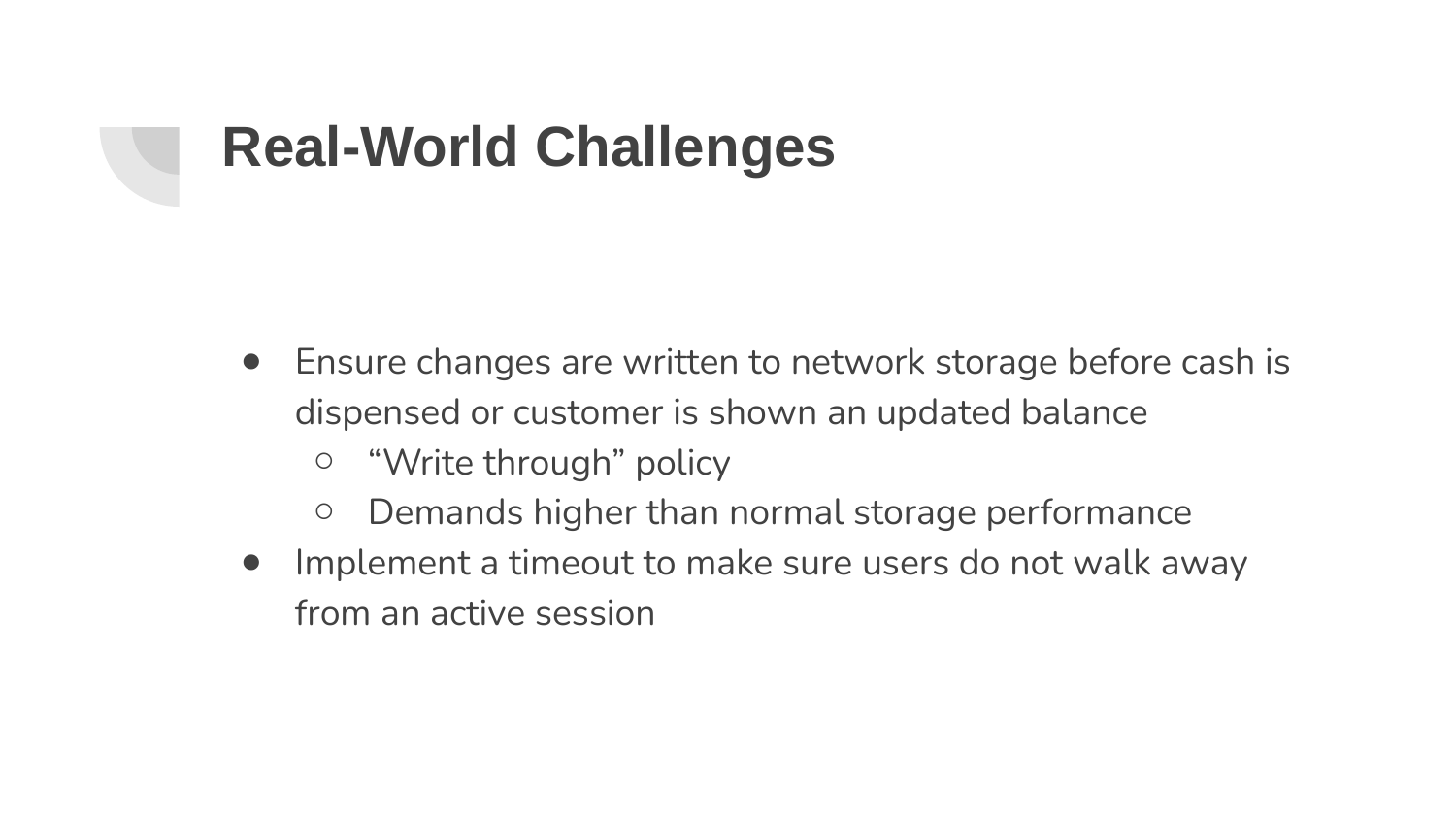

# Real-World Challenges
Ensure changes are written to network storage before cash is dispensed or customer is shown an updated balance
“Write through” policy
Demands higher than normal storage performance
Implement a timeout to make sure users do not walk away from an active session